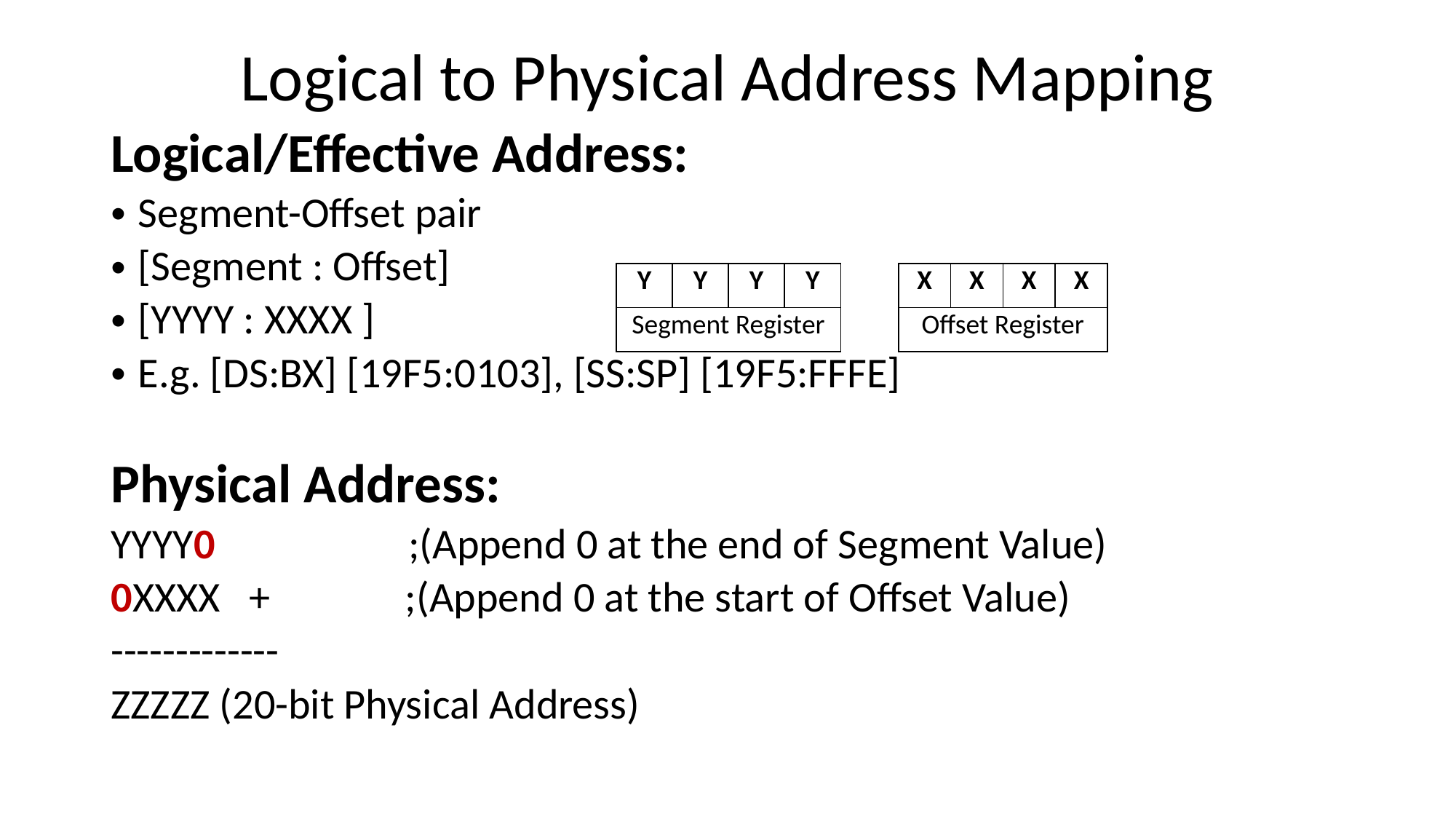

# Logical to Physical Address Mapping
Logical/Effective Address:
Segment-Offset pair
[Segment : Offset]
[YYYY : XXXX ]
E.g. [DS:BX] [19F5:0103], [SS:SP] [19F5:FFFE]

Physical Address:
YYYY0                    ;(Append 0 at the end of Segment Value)
0XXXX   +              ;(Append 0 at the start of Offset Value)
-------------
ZZZZZ (20-bit Physical Address)
| Y | Y | Y | Y |
| --- | --- | --- | --- |
| Segment Register |  |  |  |
| X | X | X | X |
| --- | --- | --- | --- |
| Offset Register |  |  |  |